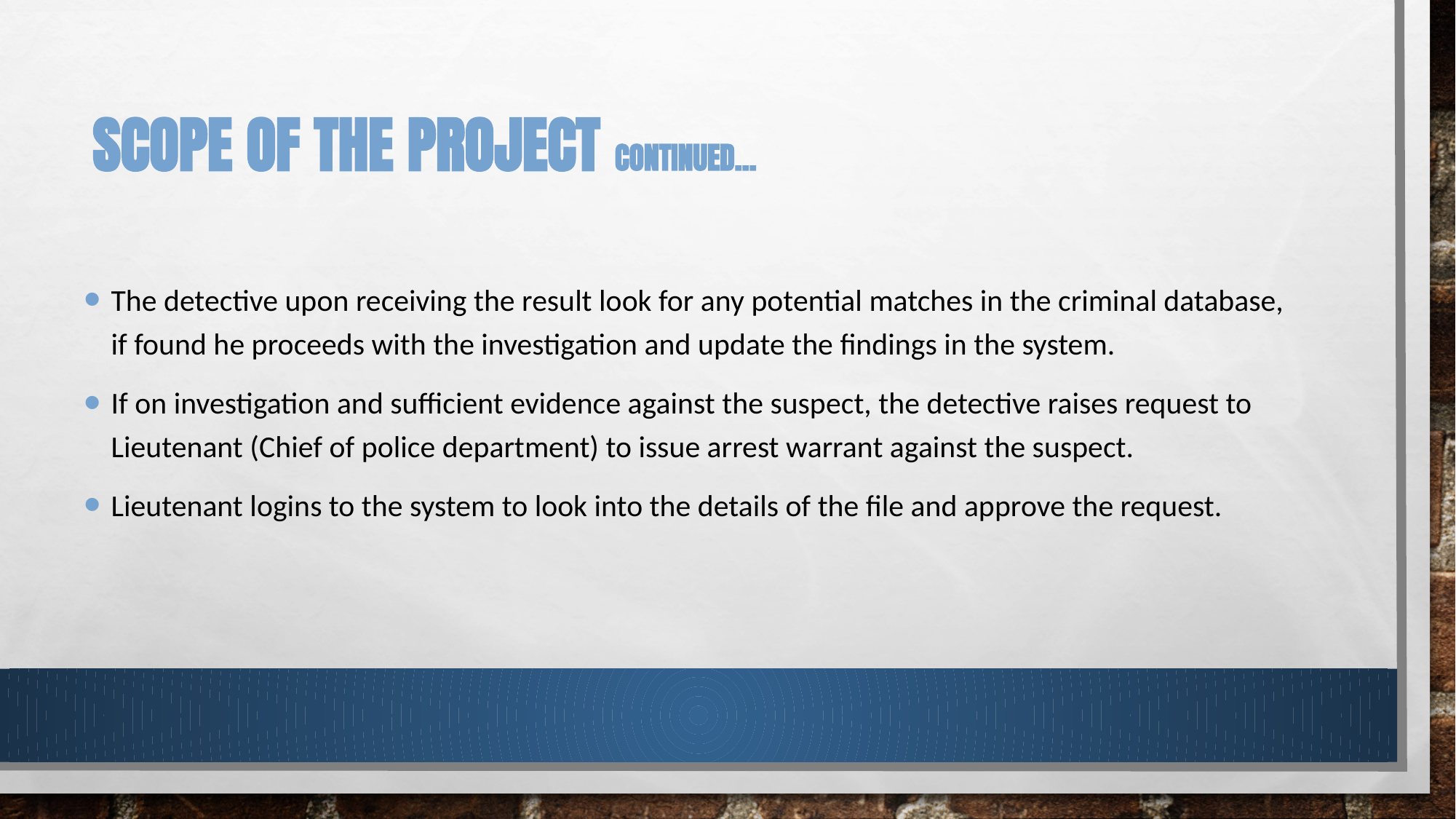

# Scope of the Project Continued…
The detective upon receiving the result look for any potential matches in the criminal database, if found he proceeds with the investigation and update the findings in the system.
If on investigation and sufficient evidence against the suspect, the detective raises request to Lieutenant (Chief of police department) to issue arrest warrant against the suspect.
Lieutenant logins to the system to look into the details of the file and approve the request.